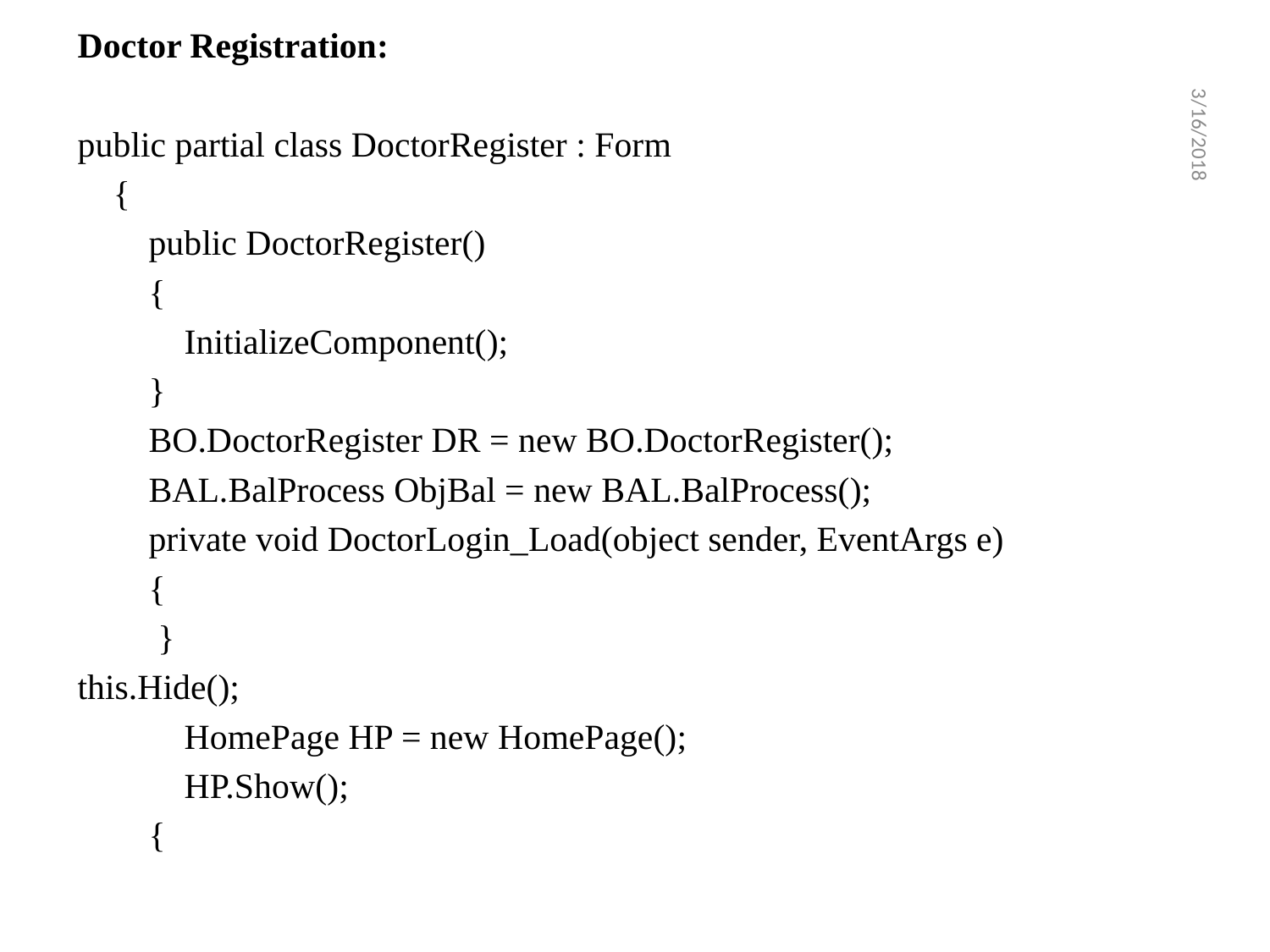

Doctor Registration:

public partial class DoctorRegister : Form
    {
        public DoctorRegister()
        {
            InitializeComponent();
        }
        BO.DoctorRegister DR = new BO.DoctorRegister();
        BAL.BalProcess ObjBal = new BAL.BalProcess();
        private void DoctorLogin_Load(object sender, EventArgs e)
        {
         }
this.Hide();
            HomePage HP = new HomePage();
            HP.Show();
        {
3/16/2018